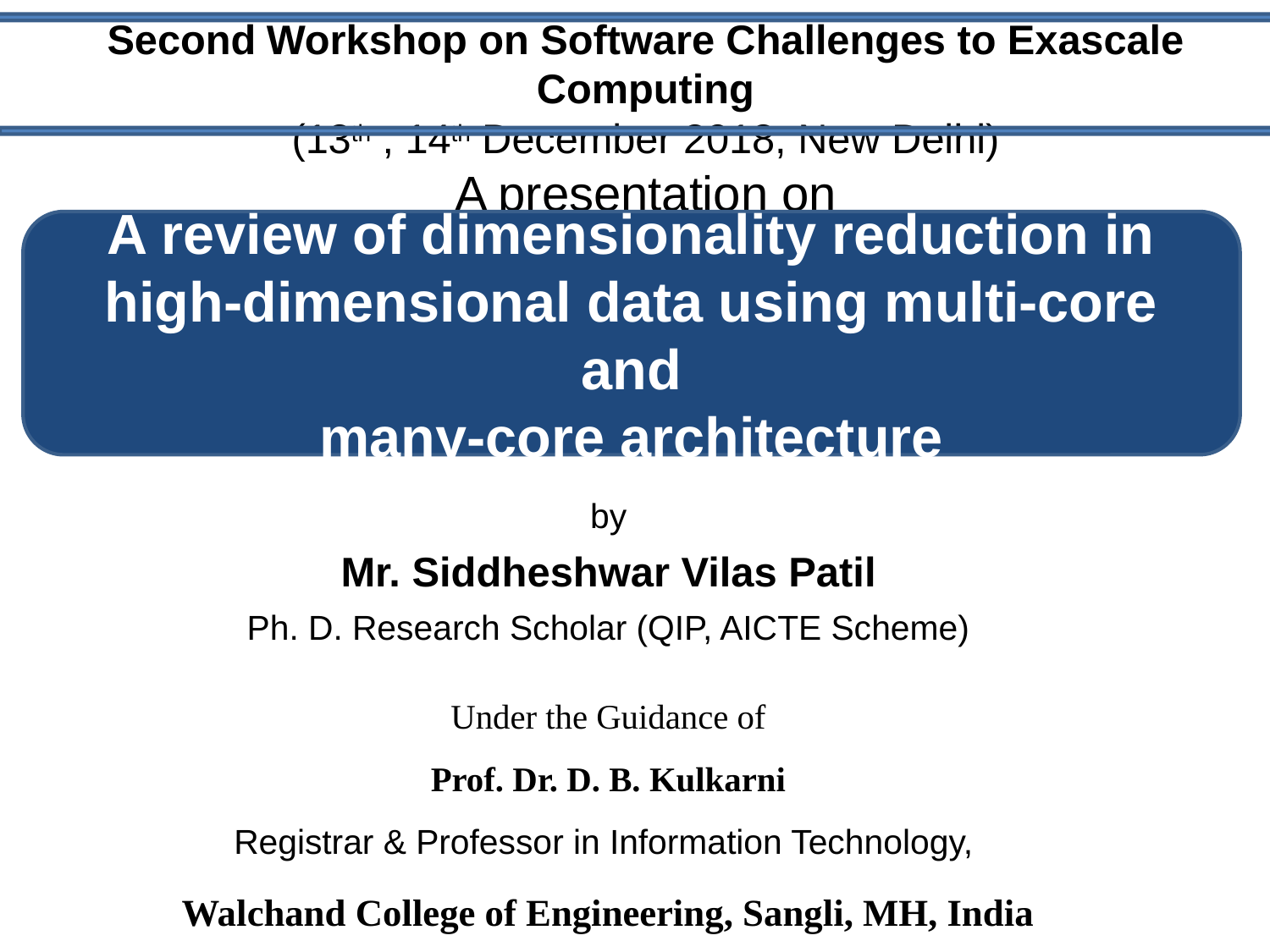

# Second Workshop on Software Challenges to Exascale Computing (13th , 14th December 2018, New Delhi) A presentation on

A review of dimensionality reduction in
high-dimensional data using multi-core and
many-core architecture

by
Mr. Siddheshwar Vilas Patil
Ph. D. Research Scholar (QIP, AICTE Scheme)

Under the Guidance of
Prof. Dr. D. B. Kulkarni
Registrar & Professor in Information Technology,
Walchand College of Engineering, Sangli, MH, India
(A Government Aided Autonomous Institute)